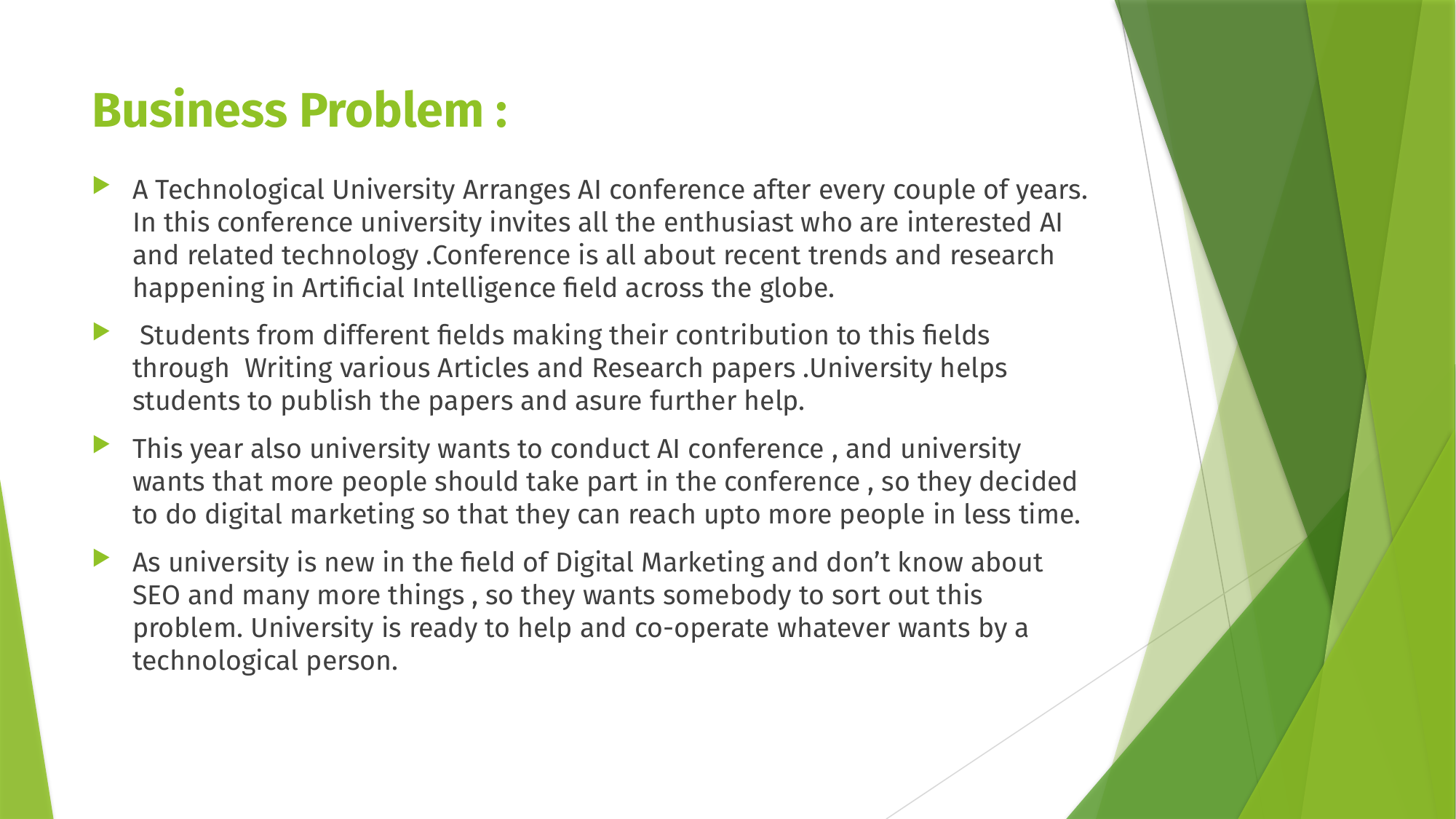

# Business Problem :
A Technological University Arranges AI conference after every couple of years. In this conference university invites all the enthusiast who are interested AI and related technology .Conference is all about recent trends and research happening in Artificial Intelligence field across the globe.
 Students from different fields making their contribution to this fields through  Writing various Articles and Research papers .University helps students to publish the papers and asure further help.
This year also university wants to conduct AI conference , and university wants that more people should take part in the conference , so they decided to do digital marketing so that they can reach upto more people in less time.
As university is new in the field of Digital Marketing and don’t know about SEO and many more things , so they wants somebody to sort out this problem. University is ready to help and co-operate whatever wants by a technological person.